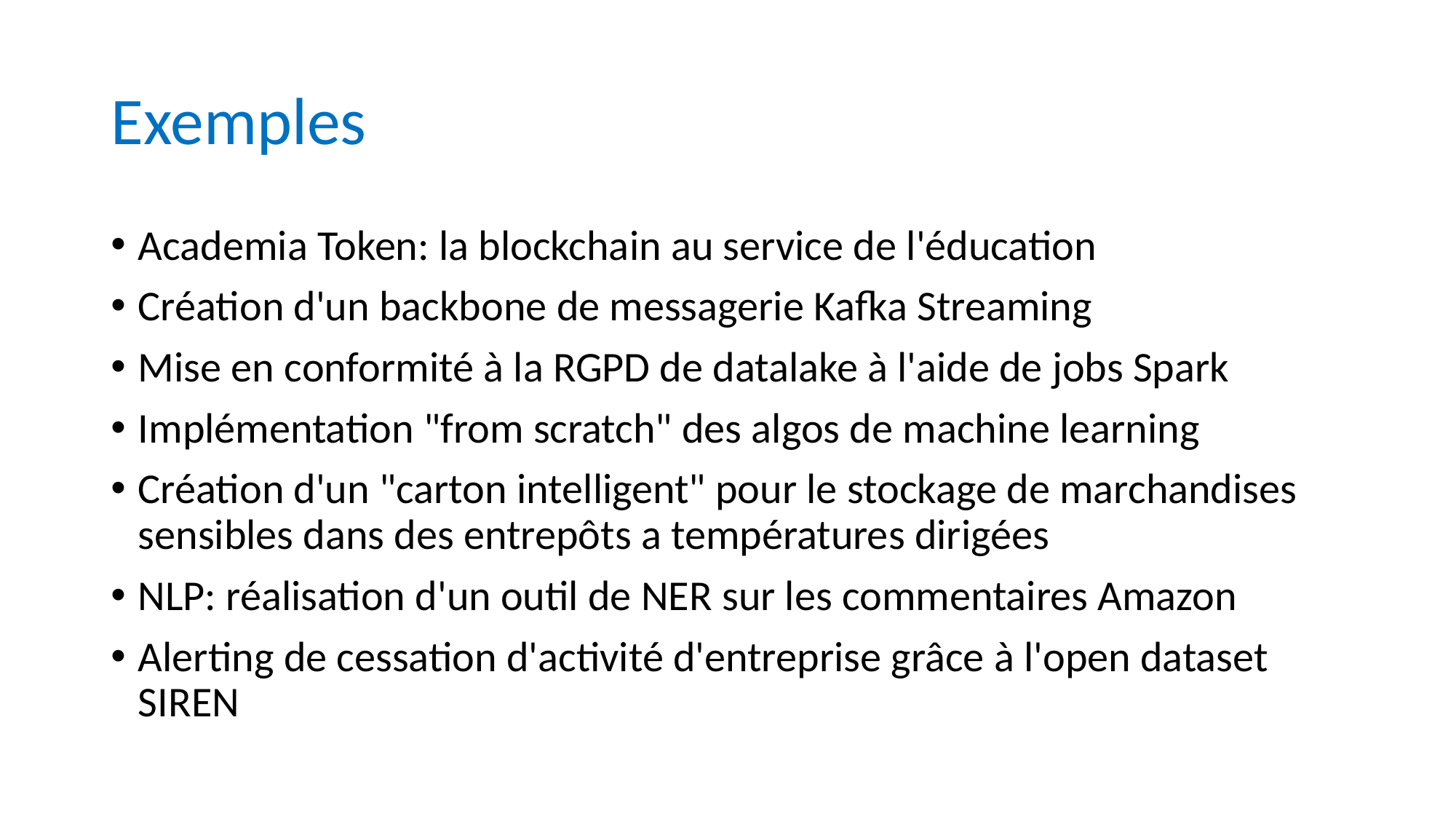

# Exemples
Academia Token: la blockchain au service de l'éducation
Création d'un backbone de messagerie Kafka Streaming
Mise en conformité à la RGPD de datalake à l'aide de jobs Spark
Implémentation "from scratch" des algos de machine learning
Création d'un "carton intelligent" pour le stockage de marchandises sensibles dans des entrepôts a températures dirigées
NLP: réalisation d'un outil de NER sur les commentaires Amazon
Alerting de cessation d'activité d'entreprise grâce à l'open dataset SIREN